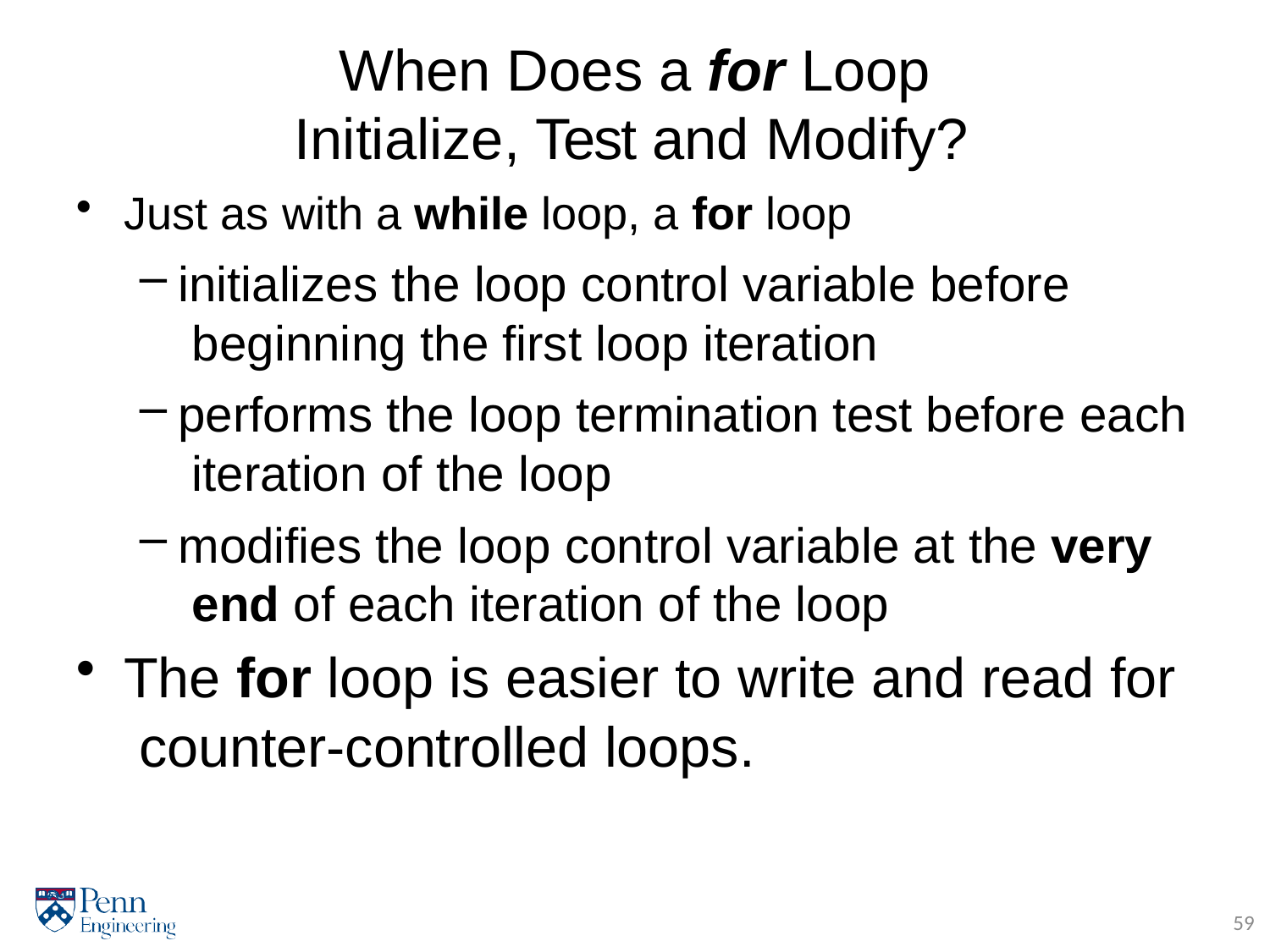

# When Does a for Loop  Initialize, Test and Modify?
Just as with a while loop, a for loop
initializes the loop control variable before  beginning the first loop iteration
performs the loop termination test before each  iteration of the loop
modifies the loop control variable at the very  end of each iteration of the loop
The for loop is easier to write and read for  counter-controlled loops.
59